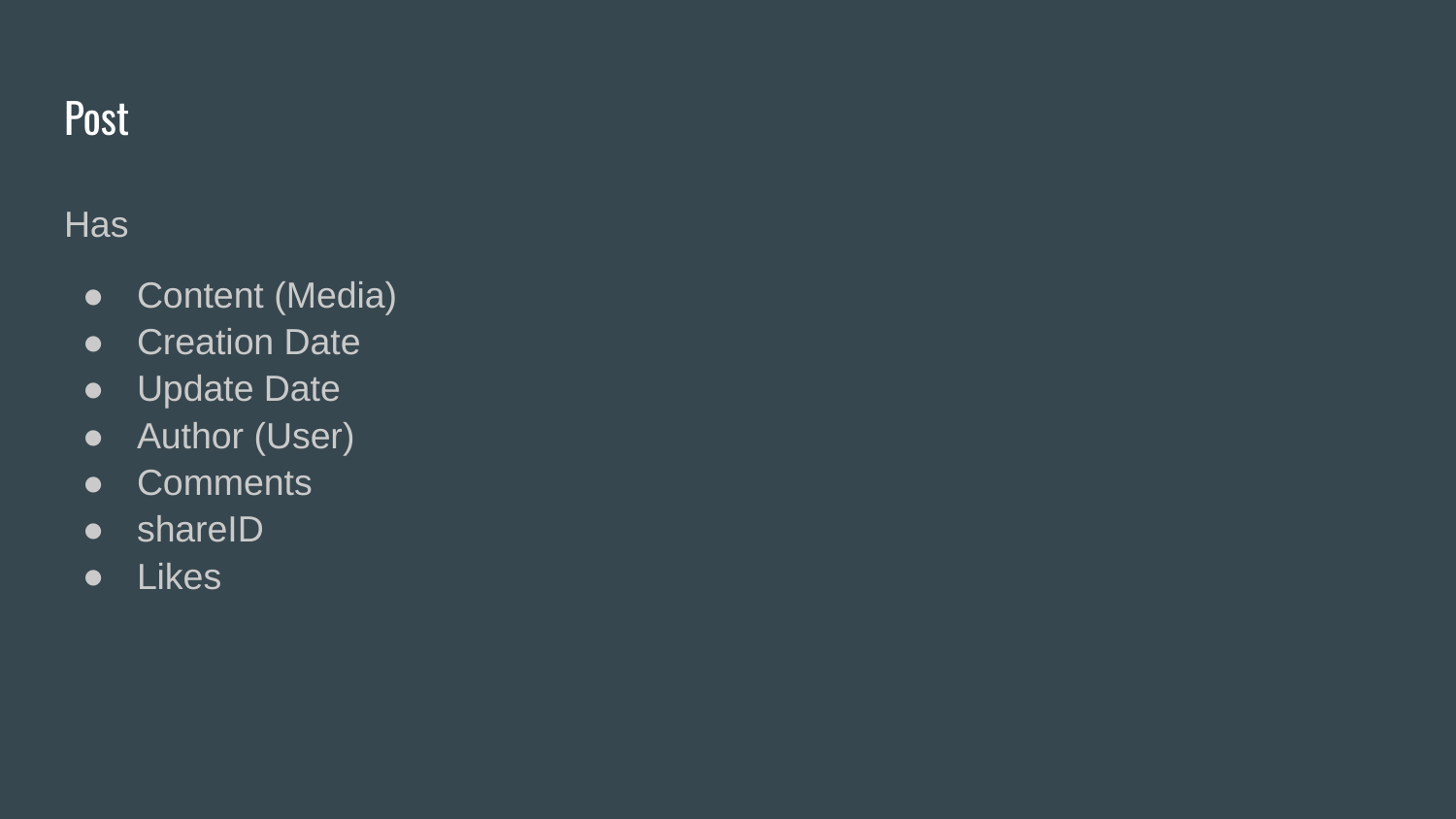

# Post
Has
Content (Media)
Creation Date
Update Date
Author (User)
Comments
shareID
Likes